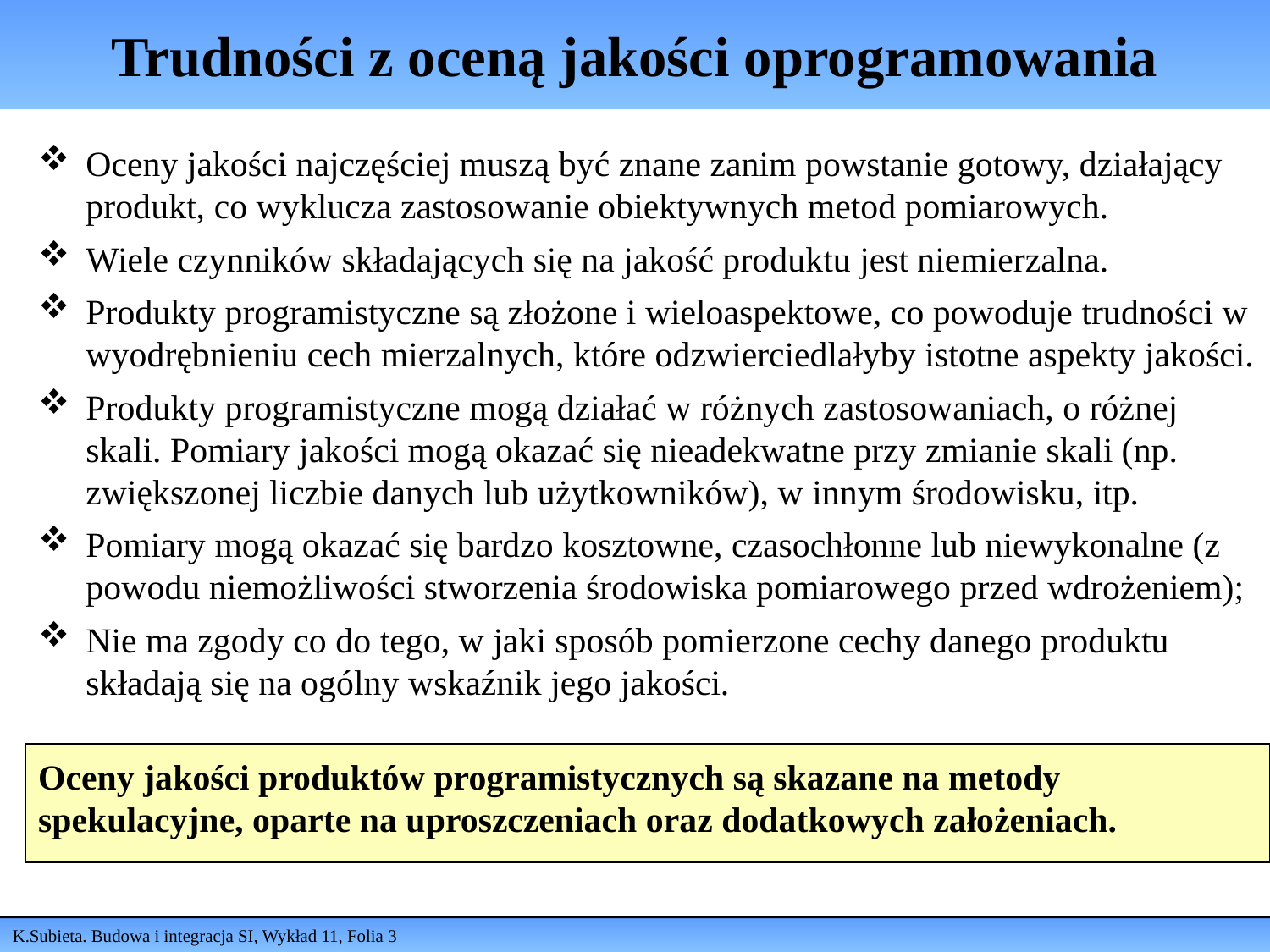

# Trudności z oceną jakości oprogramowania
Oceny jakości najczęściej muszą być znane zanim powstanie gotowy, działający produkt, co wyklucza zastosowanie obiektywnych metod pomiarowych.
Wiele czynników składających się na jakość produktu jest niemierzalna.
Produkty programistyczne są złożone i wieloaspektowe, co powoduje trudności w wyodrębnieniu cech mierzalnych, które odzwierciedlałyby istotne aspekty jakości.
Produkty programistyczne mogą działać w różnych zastosowaniach, o różnej skali. Pomiary jakości mogą okazać się nieadekwatne przy zmianie skali (np. zwiększonej liczbie danych lub użytkowników), w innym środowisku, itp.
Pomiary mogą okazać się bardzo kosztowne, czasochłonne lub niewykonalne (z powodu niemożliwości stworzenia środowiska pomiarowego przed wdrożeniem);
Nie ma zgody co do tego, w jaki sposób pomierzone cechy danego produktu składają się na ogólny wskaźnik jego jakości.

Oceny jakości produktów programistycznych są skazane na metody spekulacyjne, oparte na uproszczeniach oraz dodatkowych założeniach.